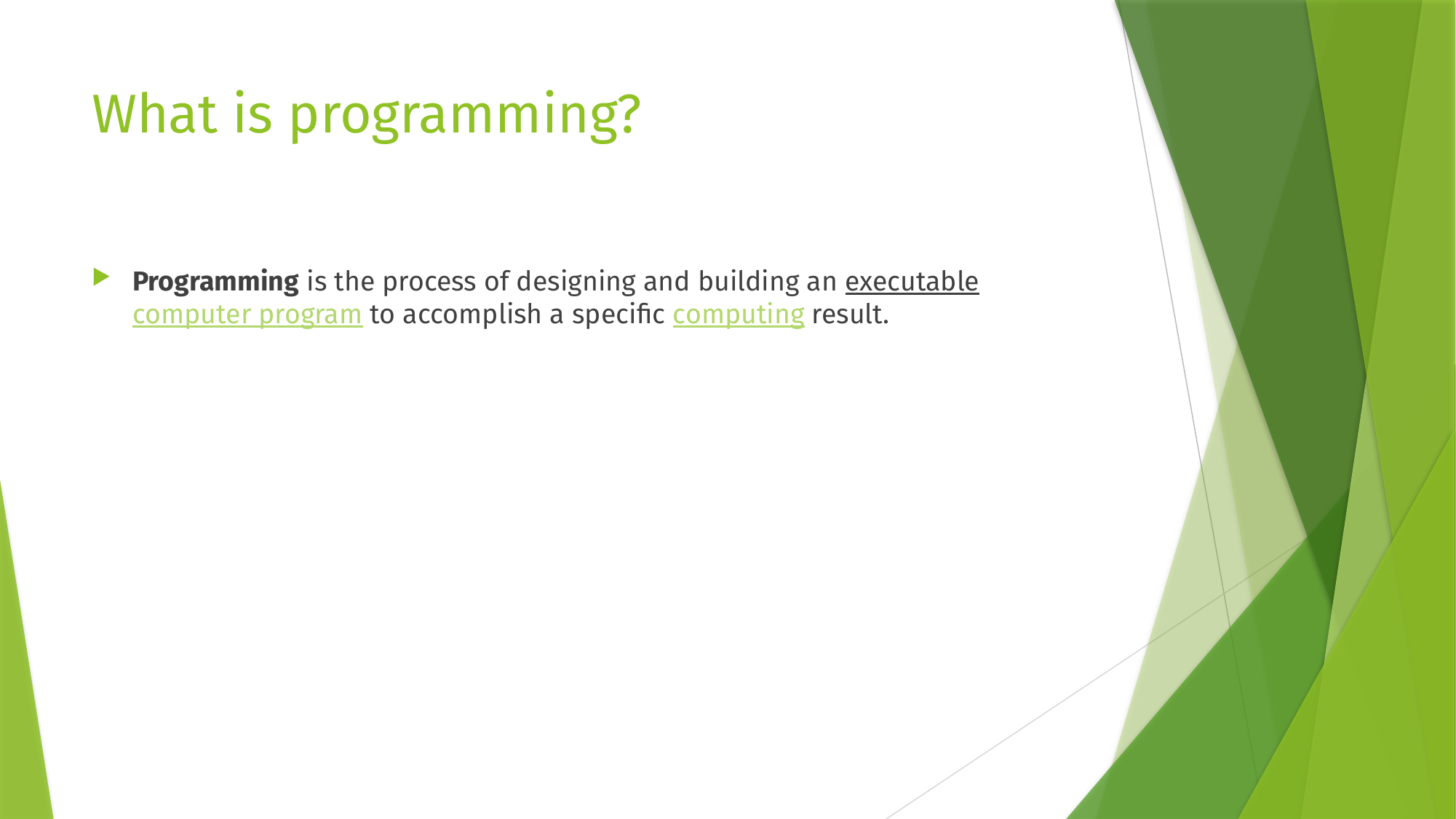

# What is programming?
Programming is the process of designing and building an executable computer program to accomplish a specific computing result.